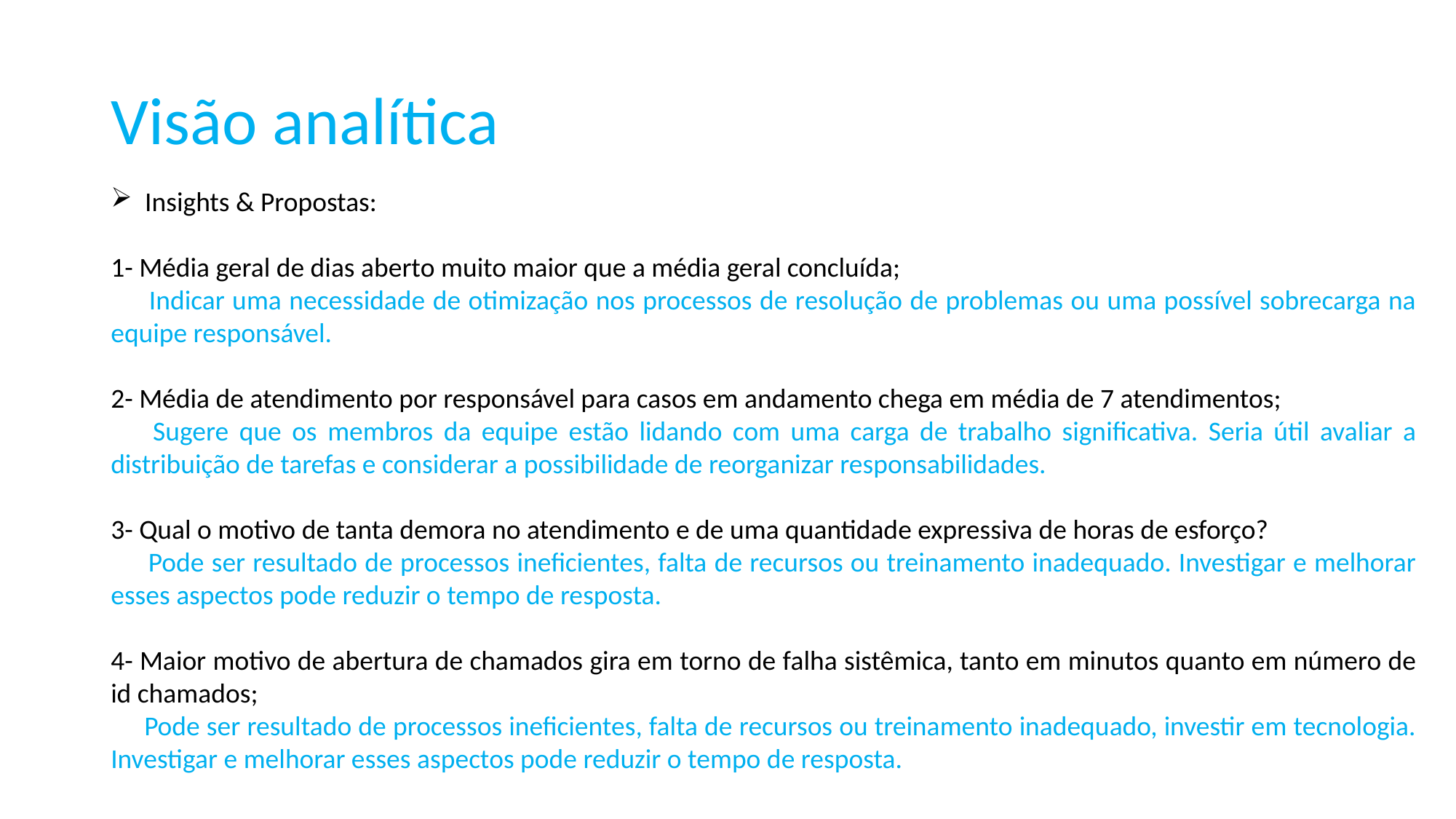

# Visão analítica
Insights & Propostas:

1- Média geral de dias aberto muito maior que a média geral concluída;
     Indicar uma necessidade de otimização nos processos de resolução de problemas ou uma possível sobrecarga na equipe responsável.

2- Média de atendimento por responsável para casos em andamento chega em média de 7 atendimentos;
    Sugere que os membros da equipe estão lidando com uma carga de trabalho significativa. Seria útil avaliar a distribuição de tarefas e considerar a possibilidade de reorganizar responsabilidades.

3- Qual o motivo de tanta demora no atendimento e de uma quantidade expressiva de horas de esforço?
     Pode ser resultado de processos ineficientes, falta de recursos ou treinamento inadequado. Investigar e melhorar esses aspectos pode reduzir o tempo de resposta.

4- Maior motivo de abertura de chamados gira em torno de falha sistêmica, tanto em minutos quanto em número de id chamados;
     Pode ser resultado de processos ineficientes, falta de recursos ou treinamento inadequado, investir em tecnologia. Investigar e melhorar esses aspectos pode reduzir o tempo de resposta.